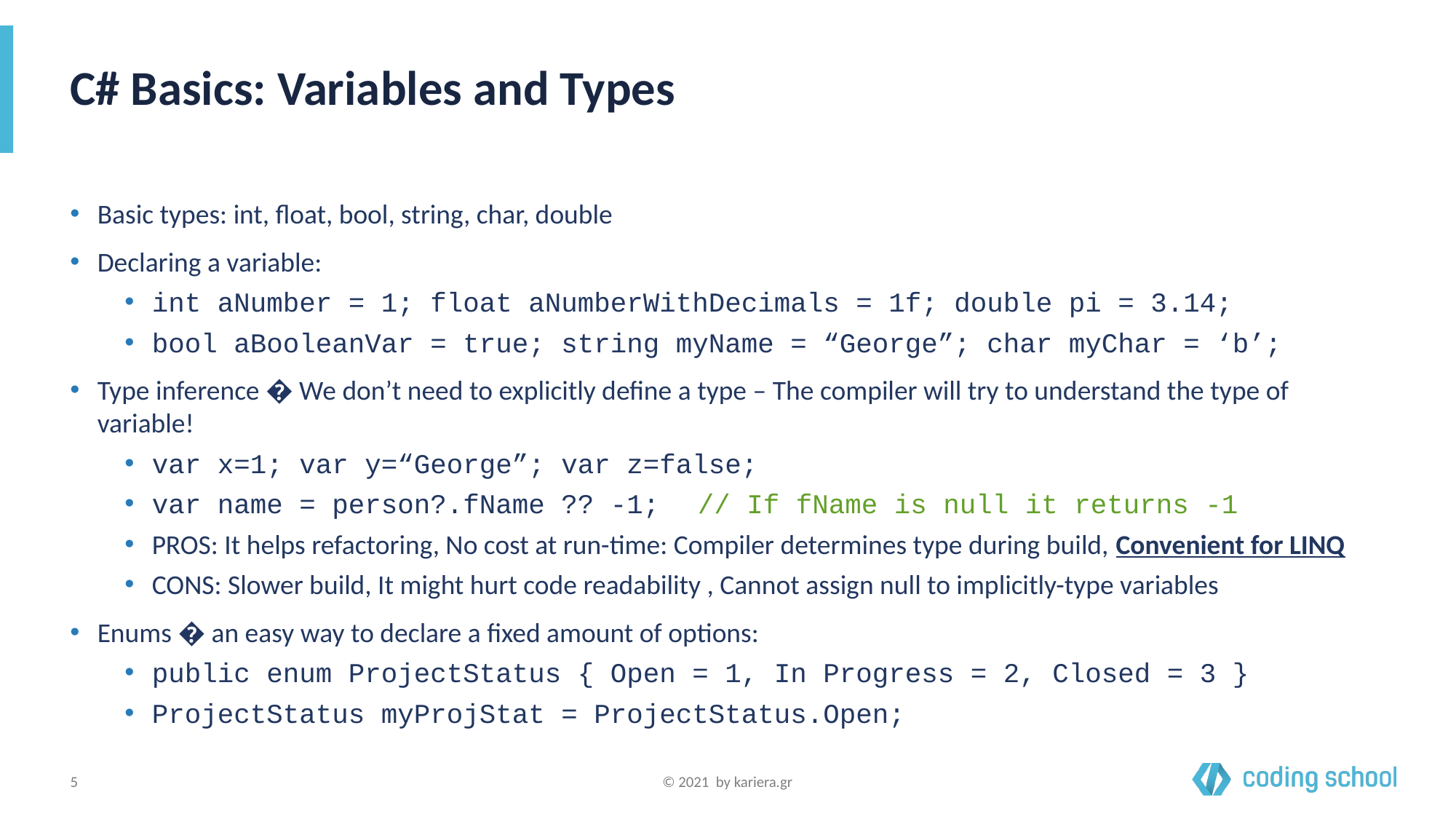

# C# Basics: Variables and Types
Basic types: int, float, bool, string, char, double
Declaring a variable:
int aNumber = 1; float aNumberWithDecimals = 1f; double pi = 3.14;
bool aBooleanVar = true; string myName = “George”; char myChar = ‘b’;
Type inference � We don’t need to explicitly define a type – The compiler will try to understand the type of variable!
var x=1; var y=“George”; var z=false;
var name = person?.fName ?? -1;	// If fName is null it returns -1
PROS: It helps refactoring, No cost at run-time: Compiler determines type during build, Convenient for LINQ
CONS: Slower build, It might hurt code readability , Cannot assign null to implicitly-type variables
Enums � an easy way to declare a fixed amount of options:
public enum ProjectStatus { Open = 1, In Progress = 2, Closed = 3 }
ProjectStatus myProjStat = ProjectStatus.Open;

5
© 2021  by kariera.gr